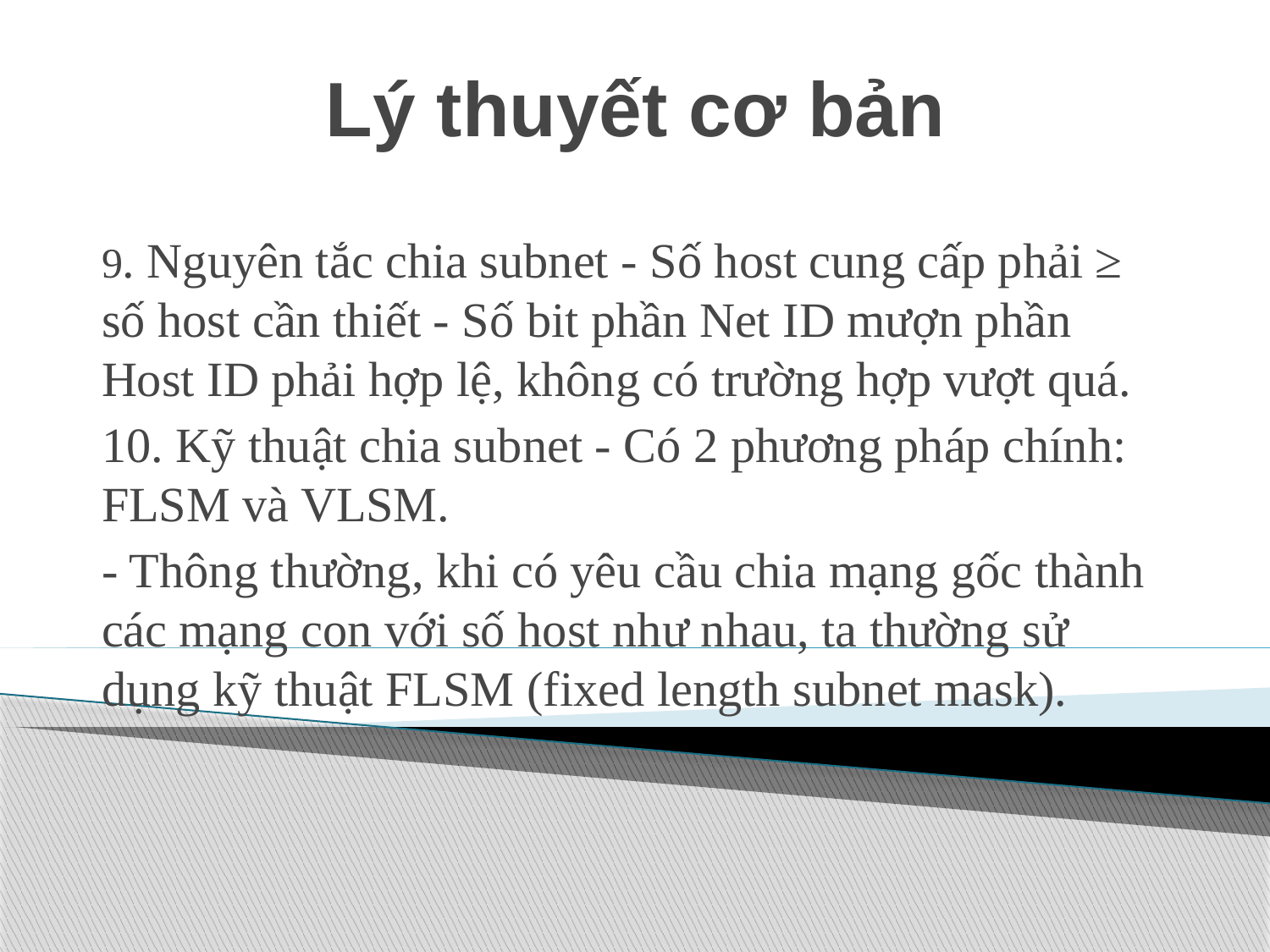

# Lý thuyết cơ bản
9. Nguyên tắc chia subnet - Số host cung cấp phải ≥ số host cần thiết - Số bit phần Net ID mượn phần Host ID phải hợp lệ, không có trường hợp vượt quá.
10. Kỹ thuật chia subnet - Có 2 phương pháp chính: FLSM và VLSM.
- Thông thường, khi có yêu cầu chia mạng gốc thành các mạng con với số host như nhau, ta thường sử dụng kỹ thuật FLSM (fixed length subnet mask).